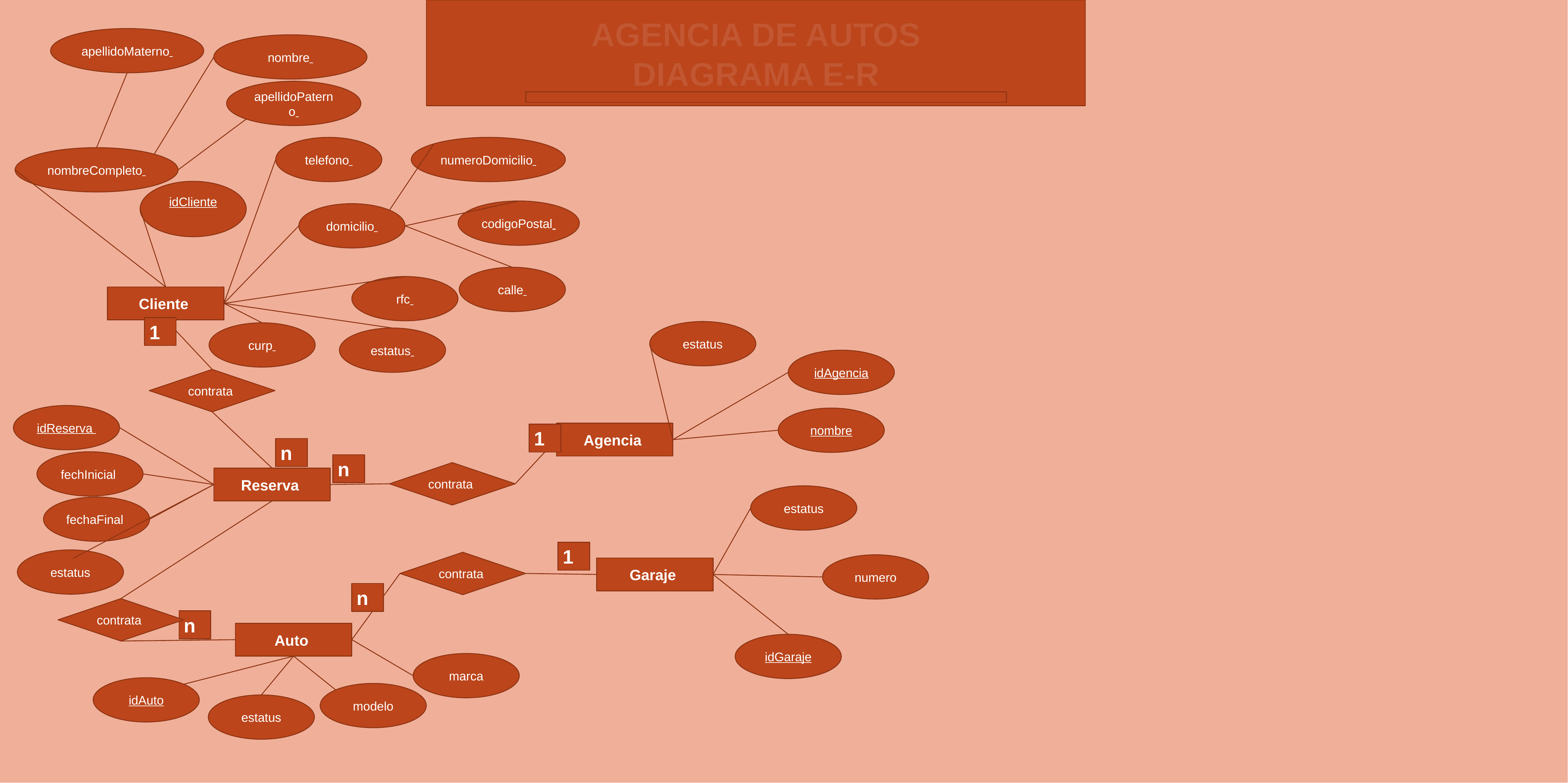

AGENCIA DE AUTOS
DIAGRAMA E-R

apellidoMaterno
nombre
apellidoPaterno
telefono
numeroDomicilio
nombreCompleto
idCliente

codigoPostal
domicilio
calle
rfc
Cliente
1
estatus
curp
estatus
idAgencia
contrata
idReserva
nombre
Agencia
1
n
fechInicial
n
contrata
Reserva
estatus
fechaFinal
1
estatus
contrata
numero
Garaje
n
contrata
n
Auto
idGaraje
marca
idAuto
modelo
estatus